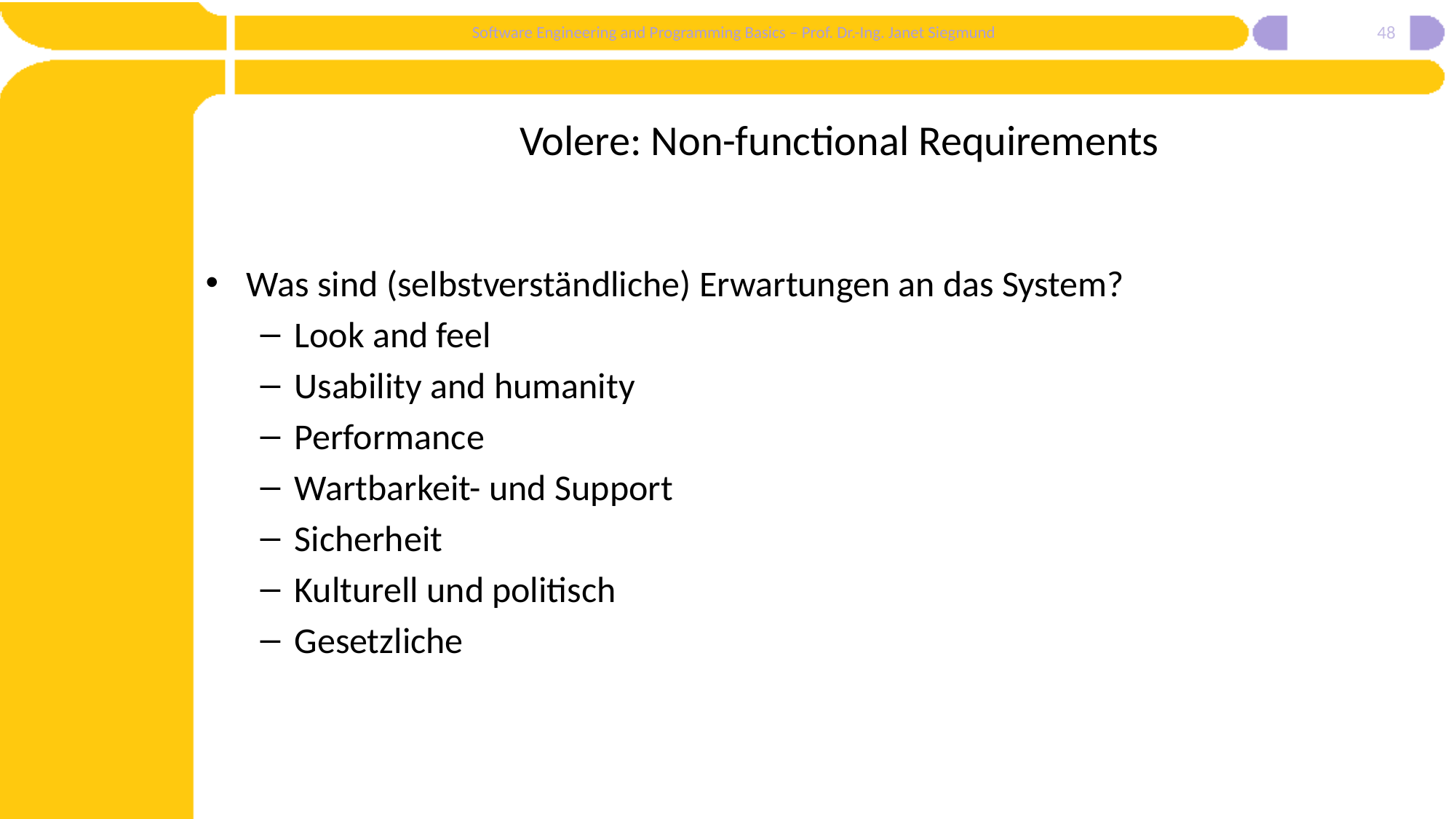

48
# Volere: Non-functional Requirements
Was sind (selbstverständliche) Erwartungen an das System?
Look and feel
Usability and humanity
Performance
Wartbarkeit- und Support
Sicherheit
Kulturell und politisch
Gesetzliche